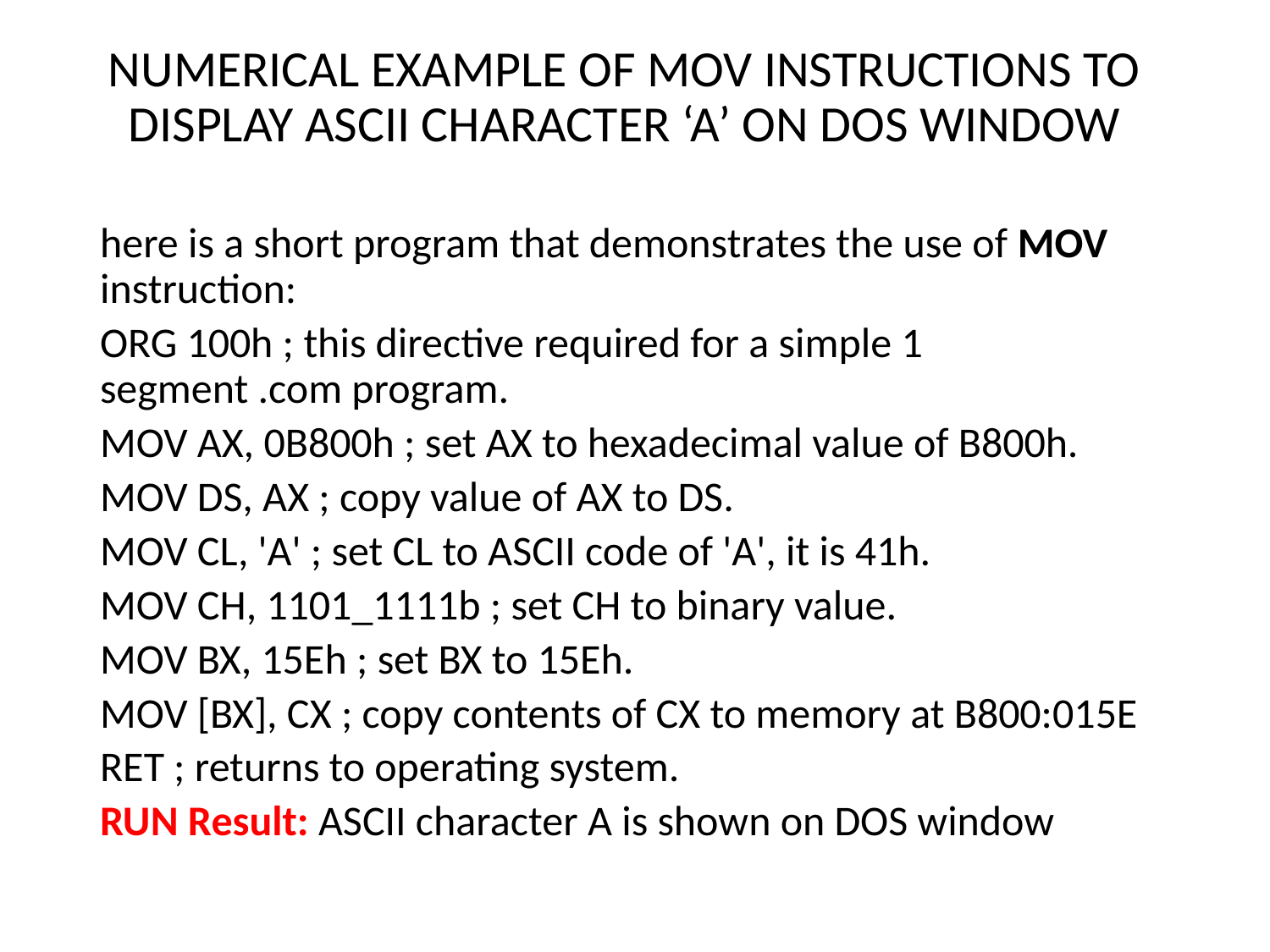

# Numerical Example OF MOV INSTRUCTIONS TO DISPLAY ASCII CHARACTER ‘A’ ON DOS WINDOW
here is a short program that demonstrates the use of MOV instruction:
ORG 100h ; this directive required for a simple 1 segment .com program.
MOV AX, 0B800h ; set AX to hexadecimal value of B800h.
MOV DS, AX ; copy value of AX to DS.
MOV CL, 'A' ; set CL to ASCII code of 'A', it is 41h.
MOV CH, 1101_1111b ; set CH to binary value.
MOV BX, 15Eh ; set BX to 15Eh.
MOV [BX], CX ; copy contents of CX to memory at B800:015E
RET ; returns to operating system.
RUN Result: ASCII character A is shown on DOS window